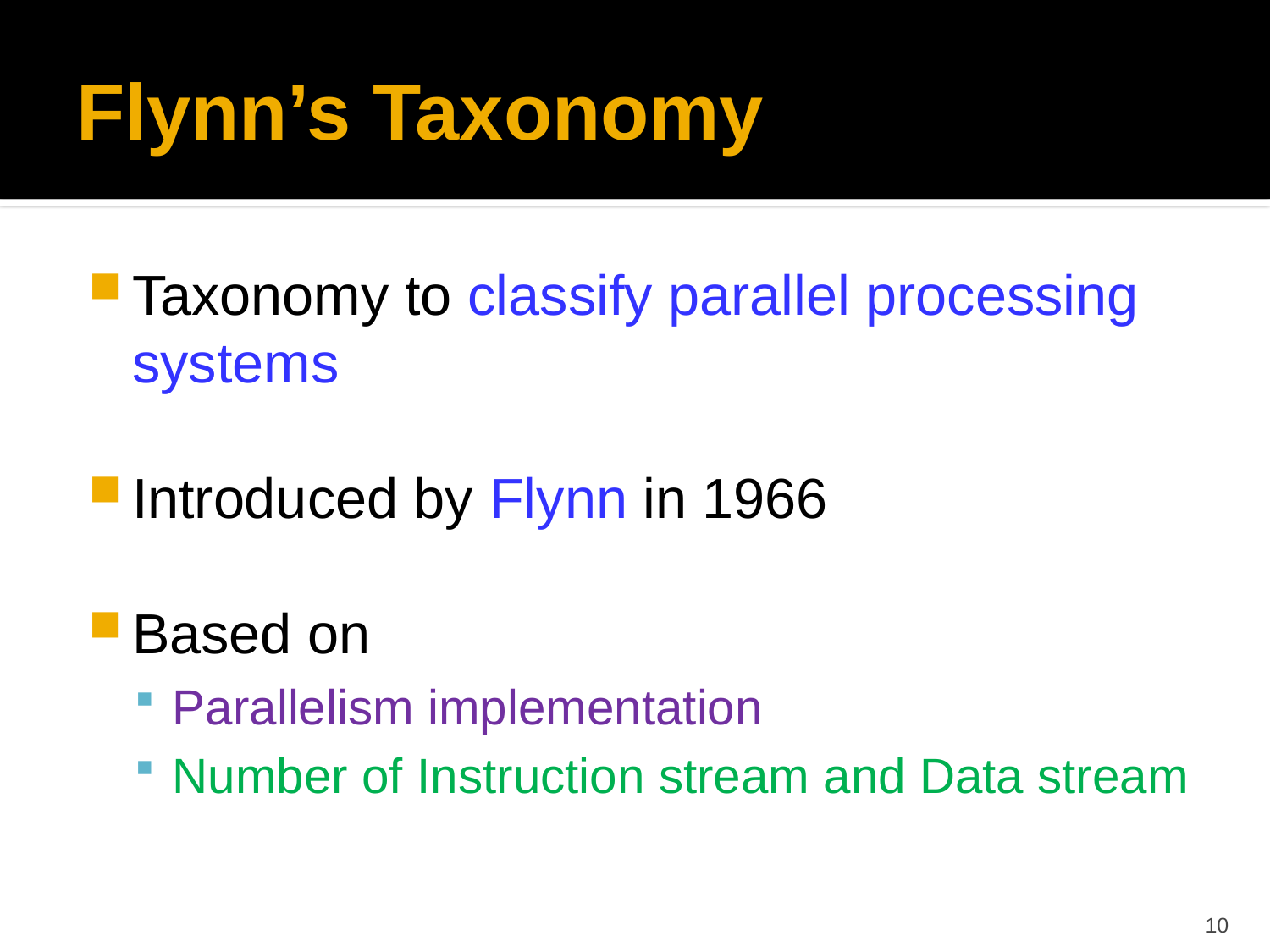

# Flynn’s Taxonomy
Taxonomy to classify parallel processing systems

Introduced by Flynn in 1966

Based on
Parallelism implementation
Number of Instruction stream and Data stream

10